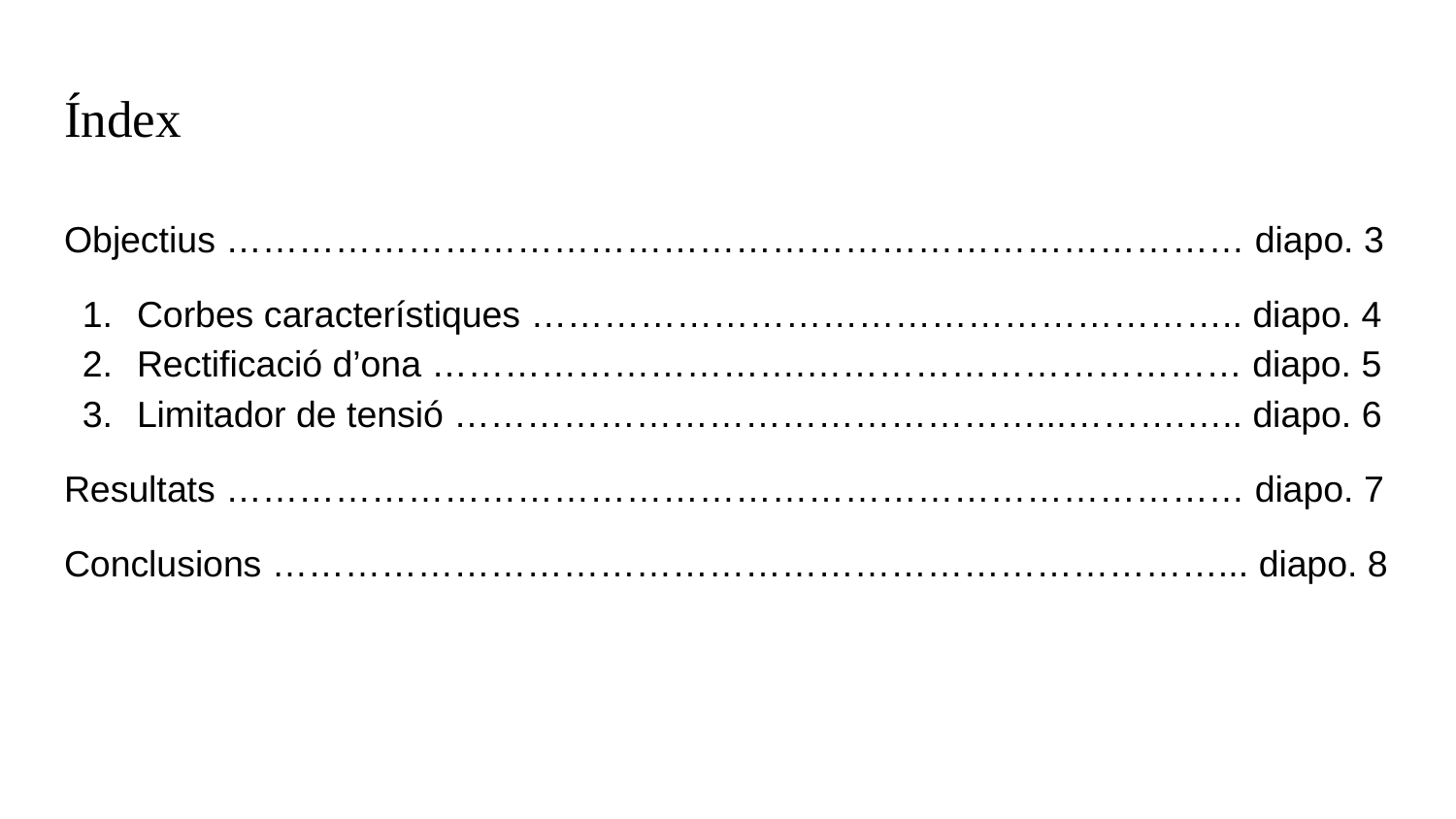

# Índex
Objectius ………………………………………………………………………… diapo. 3
Corbes característiques ………………………………………………….. diapo. 4
Rectificació d’ona ………………………….……………………………… diapo. 5
Limitador de tensió …………………………………………...……….….. diapo. 6
Resultats ………………………………………………………………………… diapo. 7
Conclusions ……………………………………………………………………... diapo. 8